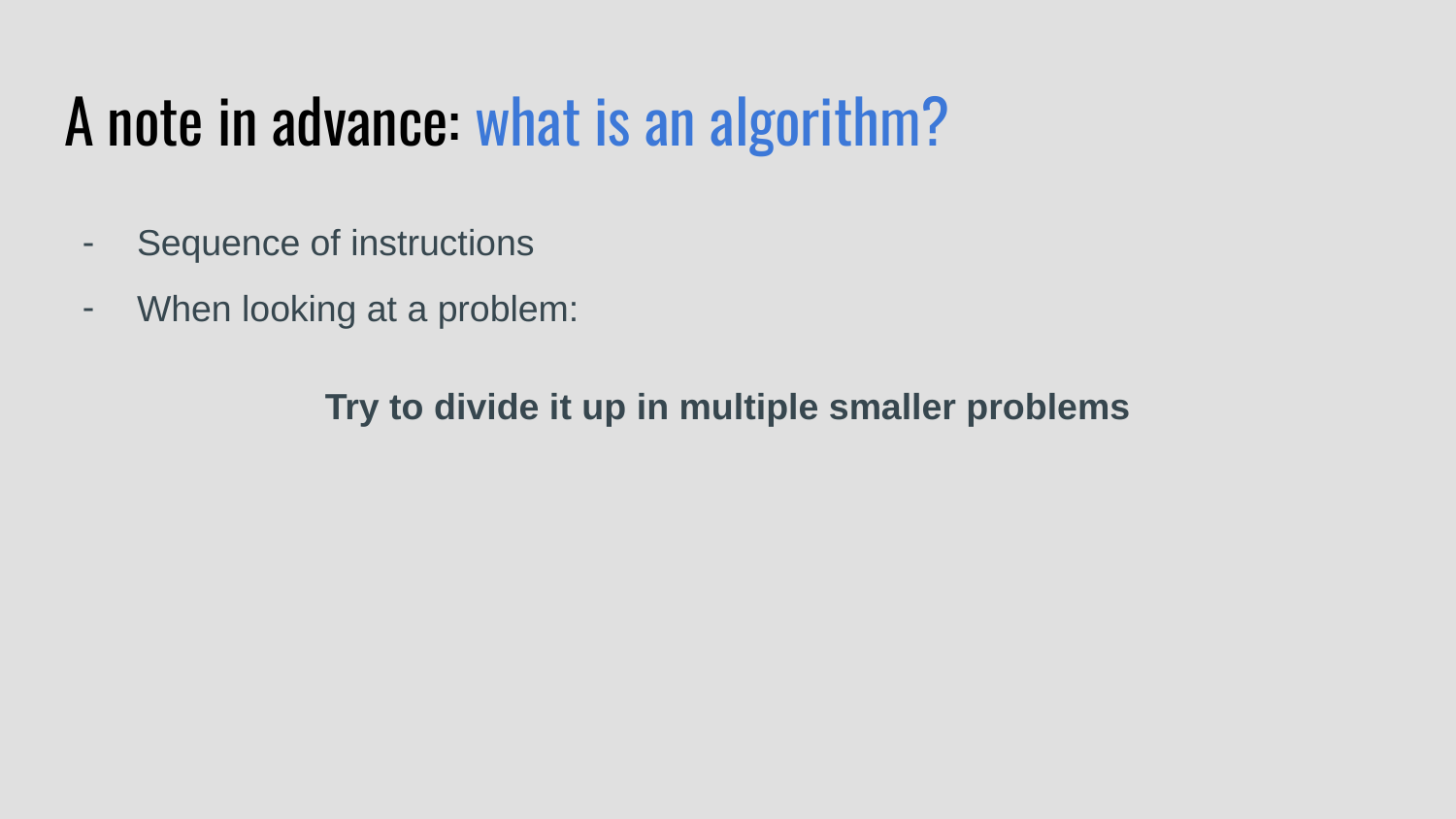

# A note in advance: what is an algorithm?
Sequence of instructions
When looking at a problem:
Try to divide it up in multiple smaller problems